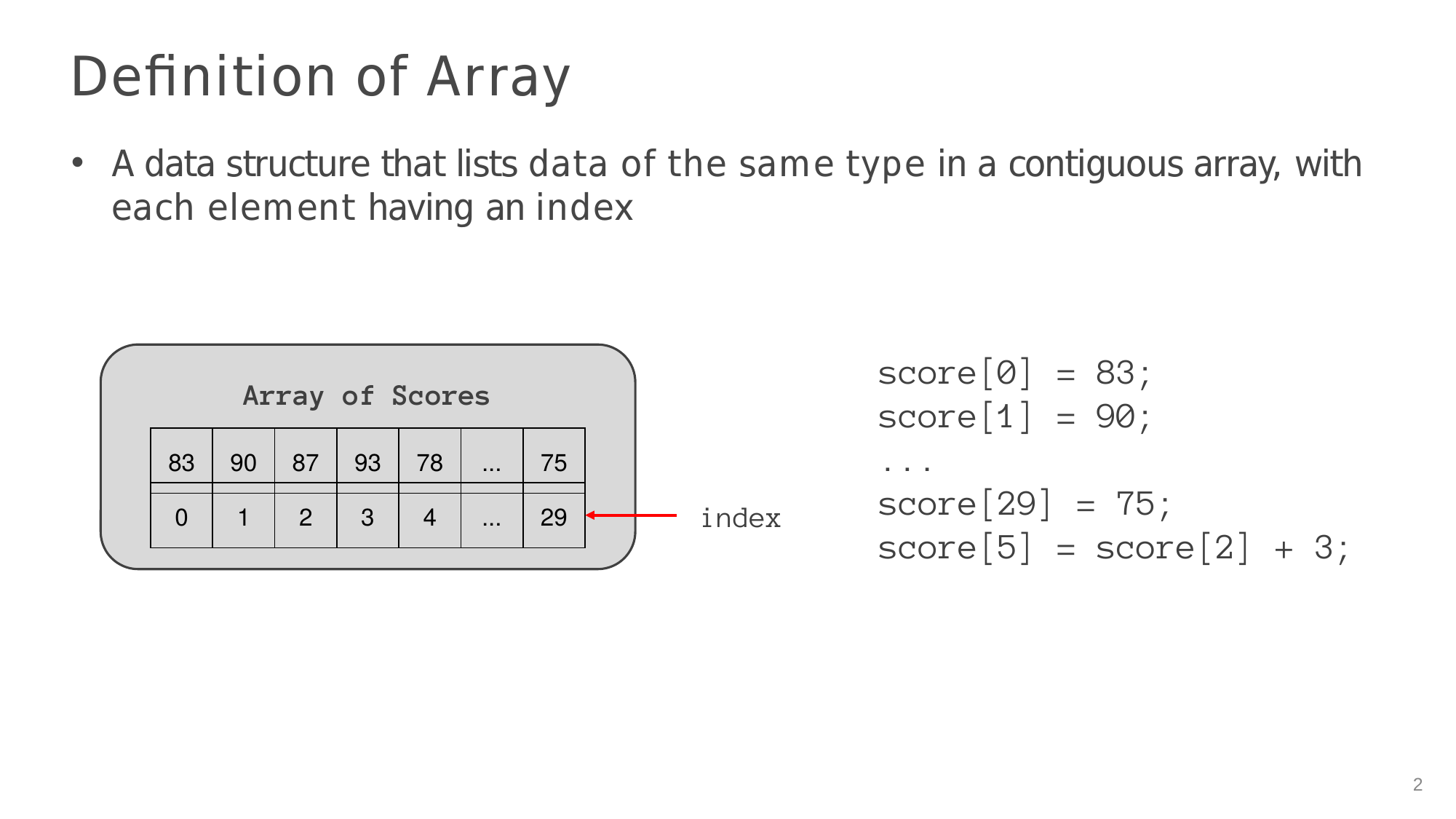

# Definition of Array
A data structure that lists data of the same type in a contiguous array, with each element having an index

score[0] = 83;
score[1] = 90;
...
score[29] = 75;
score[5] = score[2] + 3;
Array of Scores
| 83 | 90 | 87 | 93 | 78 | ... | 75 |
| --- | --- | --- | --- | --- | --- | --- |
| 0 | 1 | 2 | 3 | 4 | ... | 29 |
| --- | --- | --- | --- | --- | --- | --- |
index

2